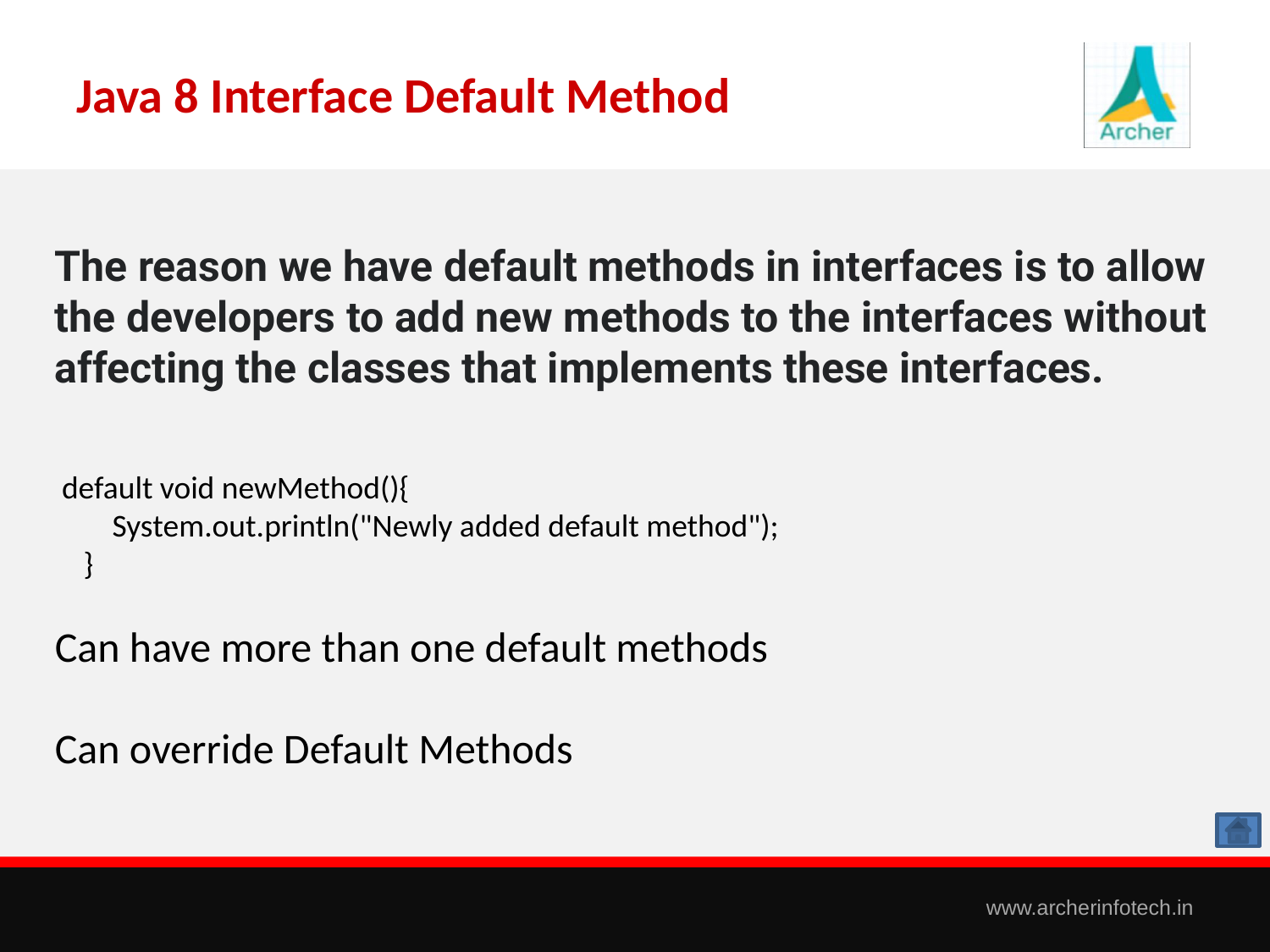

# Java 8 Interface Default Method
The reason we have default methods in interfaces is to allow the developers to add new methods to the interfaces without affecting the classes that implements these interfaces.

 default void newMethod(){
        System.out.println("Newly added default method");
    }

Can have more than one default methods

Can override Default Methods